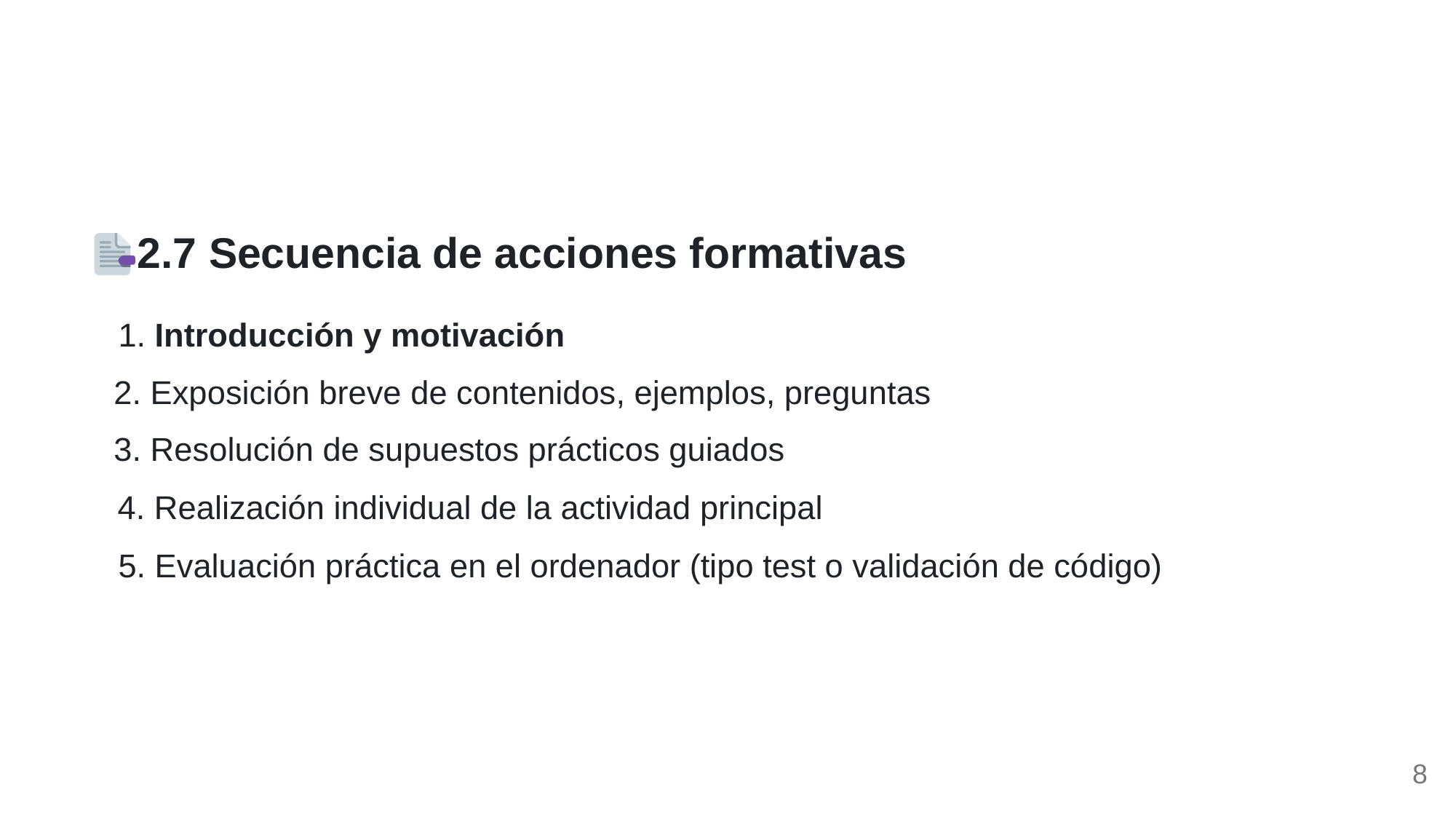

2.7 Secuencia de acciones formativas

1. Introducción y motivación
2. Exposición breve de contenidos, ejemplos, preguntas
3. Resolución de supuestos prácticos guiados
4. Realización individual de la actividad principal
5. Evaluación práctica en el ordenador (tipo test o validación de código)
8